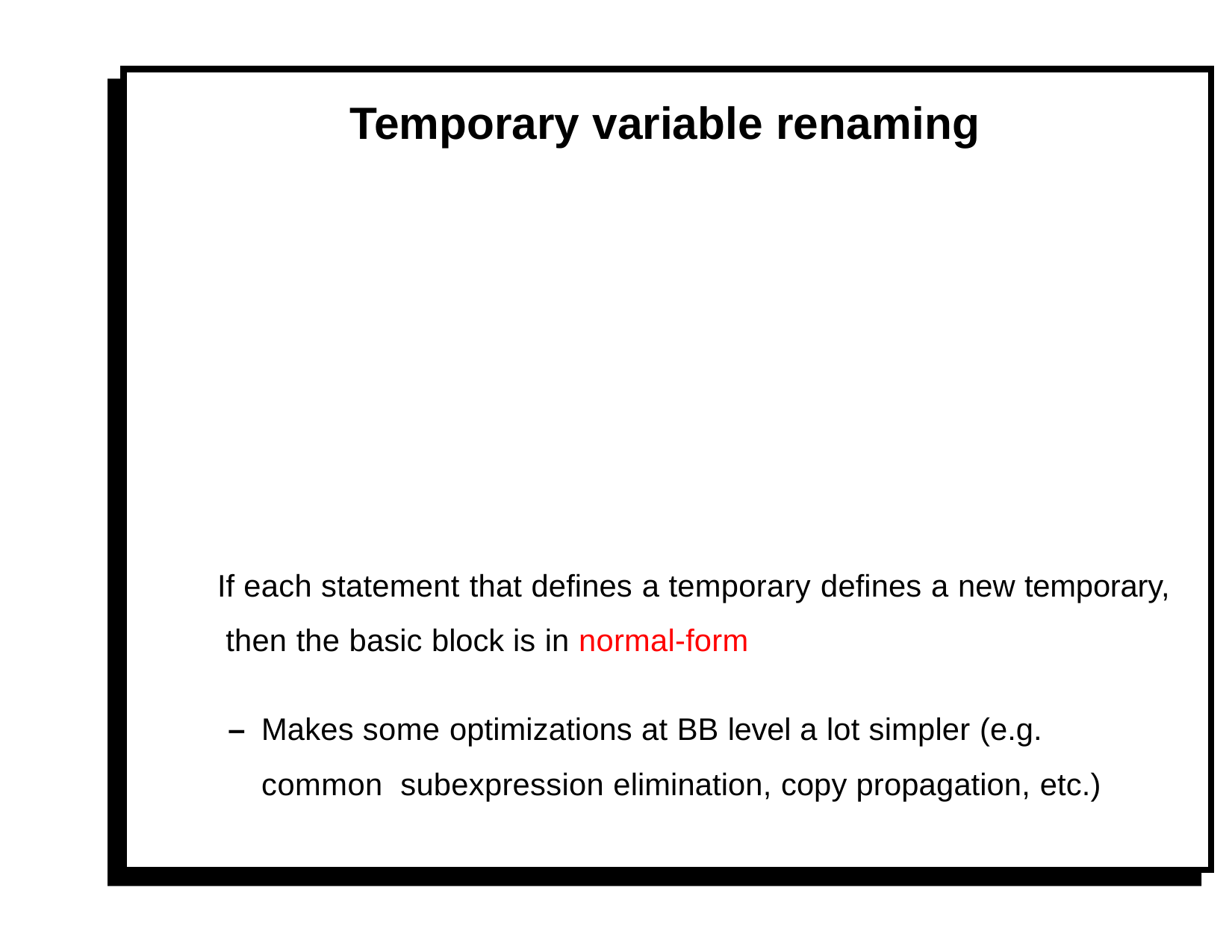

# Temporary variable renaming
If each statement that defines a temporary defines a new temporary,  then the basic block is in normal-form

–	Makes some optimizations at BB level a lot simpler (e.g. common  subexpression elimination, copy propagation, etc.)